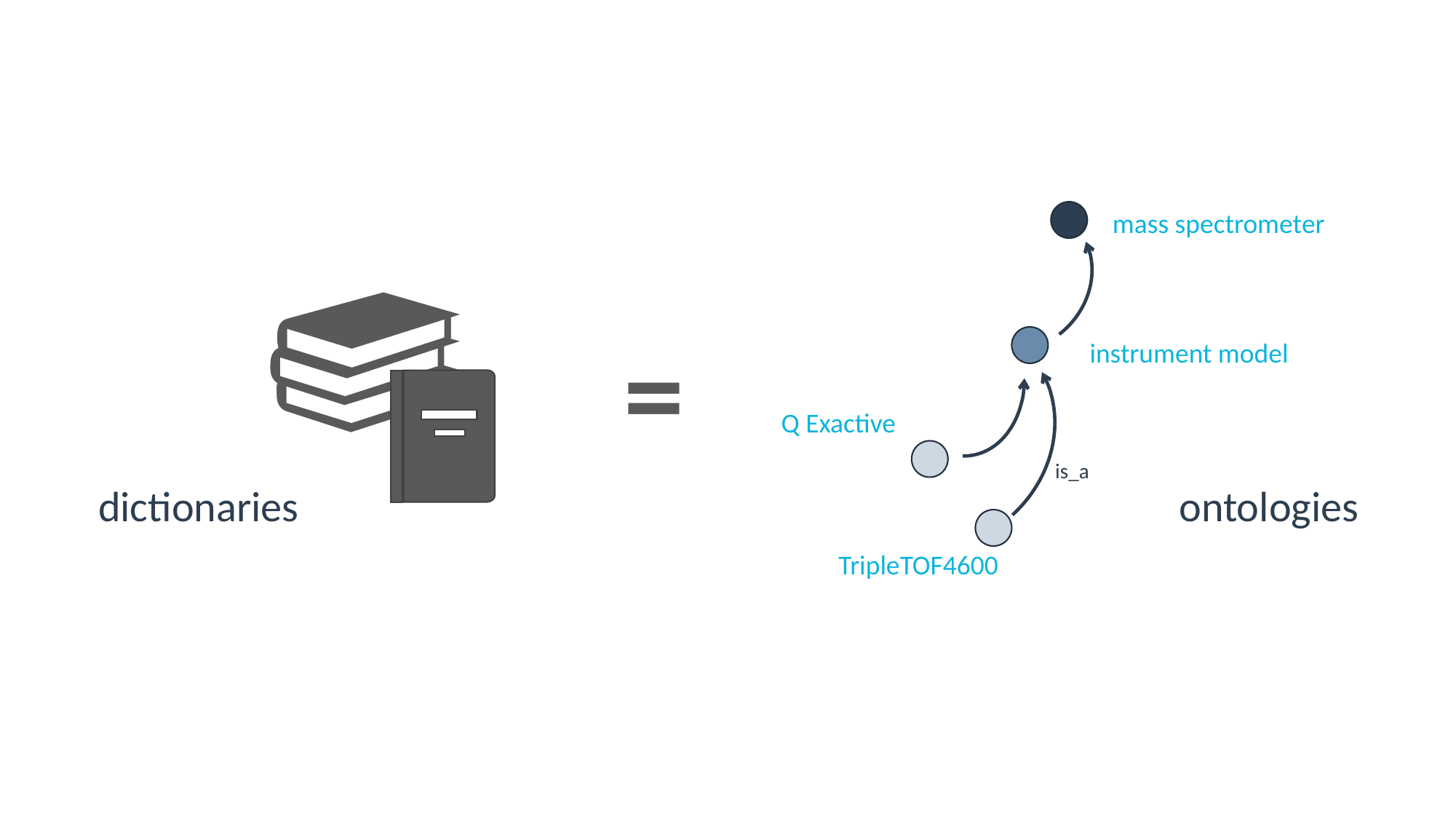

mass spectrometer

=

instrument model

Q Exactive

is_a
dictionaries
ontologies

TripleTOF4600